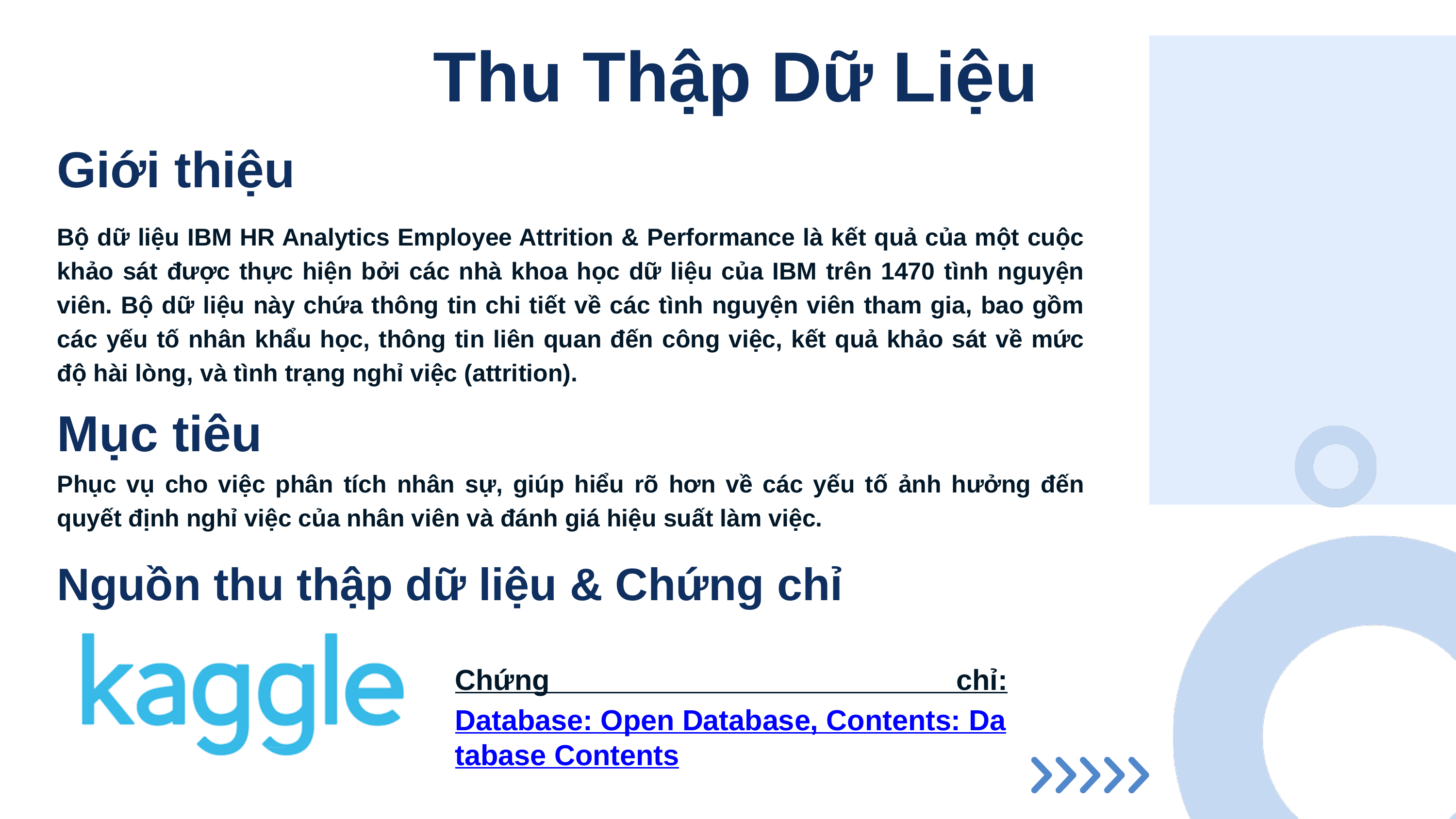

Thu Thập Dữ Liệu

Giới thiệu
Bộ dữ liệu IBM HR Analytics Employee Attrition & Performance là kết quả của một cuộc khảo sát được thực hiện bởi các nhà khoa học dữ liệu của IBM trên 1470 tình nguyện viên. Bộ dữ liệu này chứa thông tin chi tiết về các tình nguyện viên tham gia, bao gồm các yếu tố nhân khẩu học, thông tin liên quan đến công việc, kết quả khảo sát về mức độ hài lòng, và tình trạng nghỉ việc (attrition).

Mục tiêu

Phục vụ cho việc phân tích nhân sự, giúp hiểu rõ hơn về các yếu tố ảnh hưởng đến quyết định nghỉ việc của nhân viên và đánh giá hiệu suất làm việc.

Nguồn thu thập dữ liệu & Chứng chỉ

Chứng chỉ: Database: Open Database, Contents: Database Contents